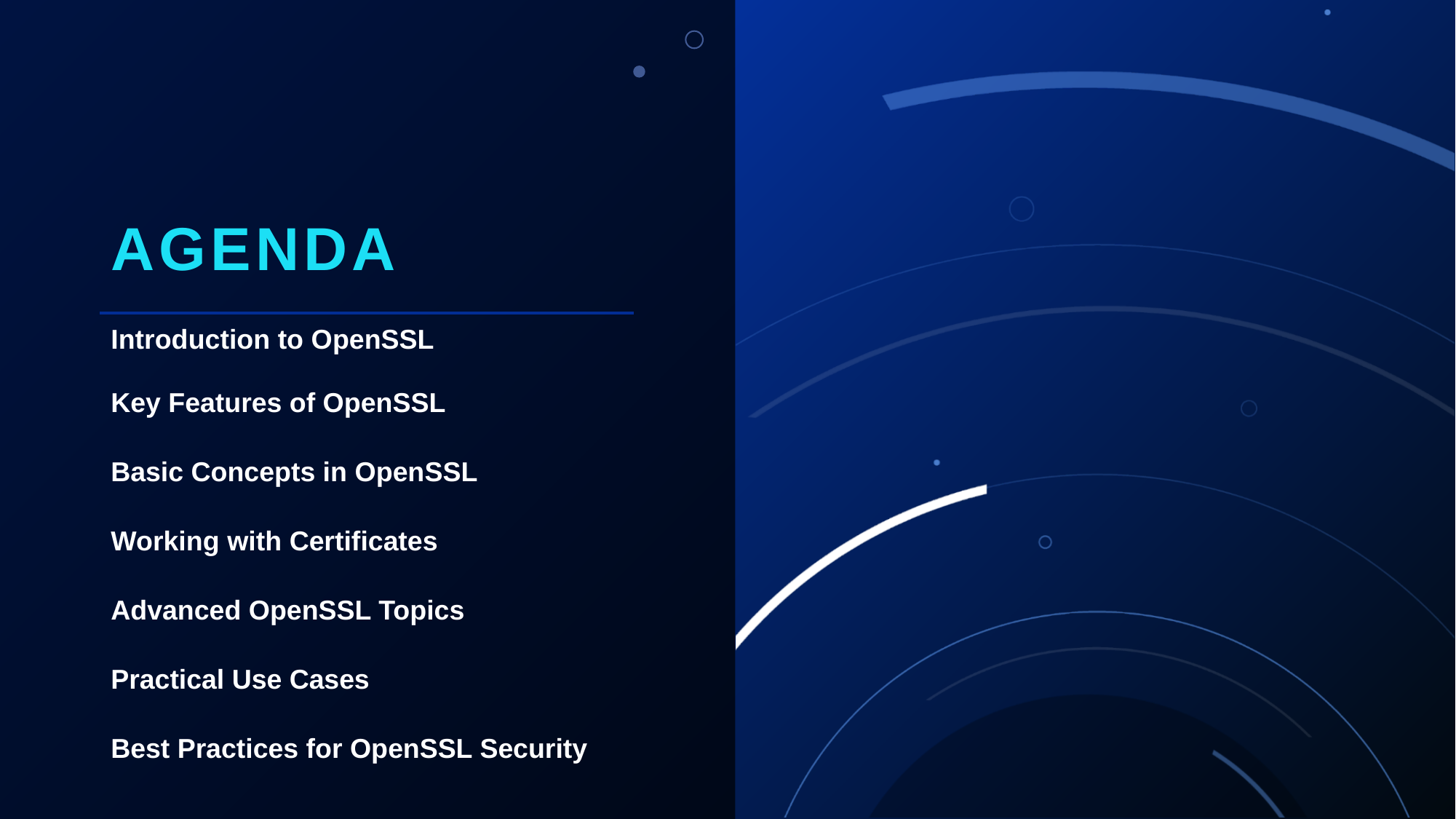

# Agenda
Introduction to OpenSSL
Key Features of OpenSSL
Basic Concepts in OpenSSL
Working with Certificates
Advanced OpenSSL Topics
Practical Use Cases
Best Practices for OpenSSL Security